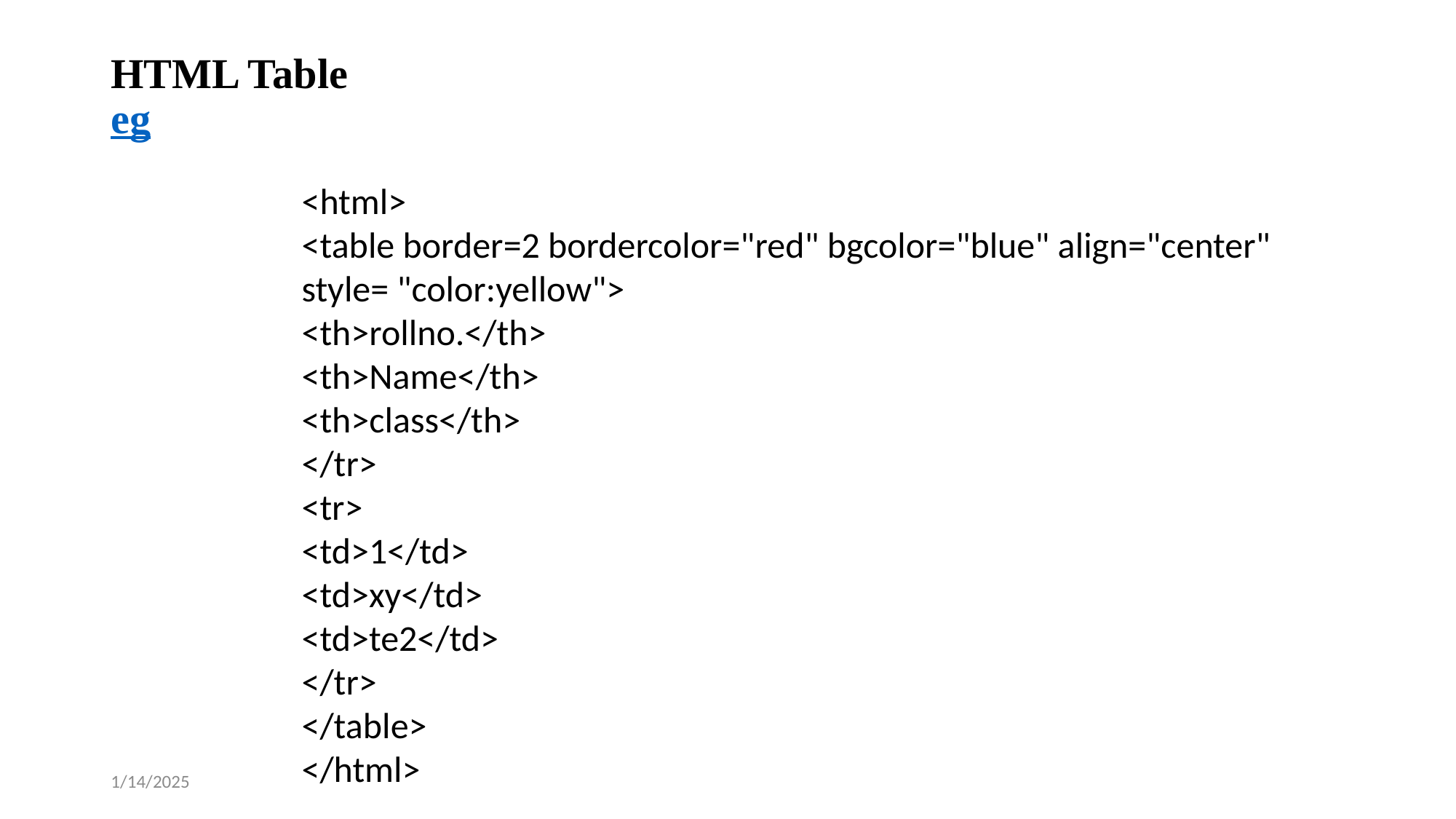

# HTML Table eg
<html>
<table border=2 bordercolor="red" bgcolor="blue" align="center" style= "color:yellow">
<th>rollno.</th>
<th>Name</th>
<th>class</th>
</tr>
<tr>
<td>1</td>
<td>xy</td>
<td>te2</td>
</tr>
</table>
</html>
1/14/2025